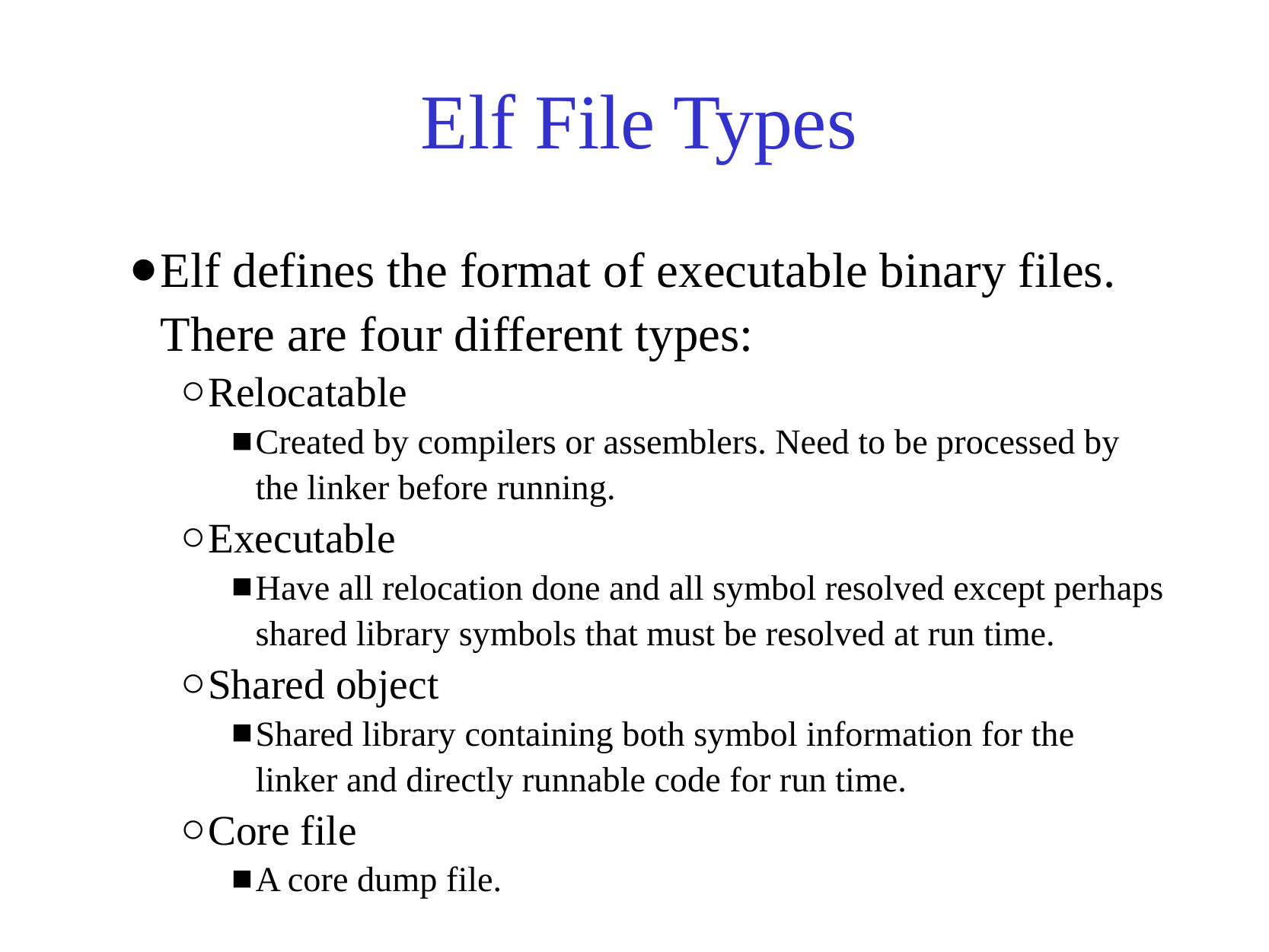

# Elf File Types
Elf defines the format of executable binary files. There are four different types:
Relocatable
Created by compilers or assemblers. Need to be processed by the linker before running.
Executable
Have all relocation done and all symbol resolved except perhaps shared library symbols that must be resolved at run time.
Shared object
Shared library containing both symbol information for the linker and directly runnable code for run time.
Core file
A core dump file.